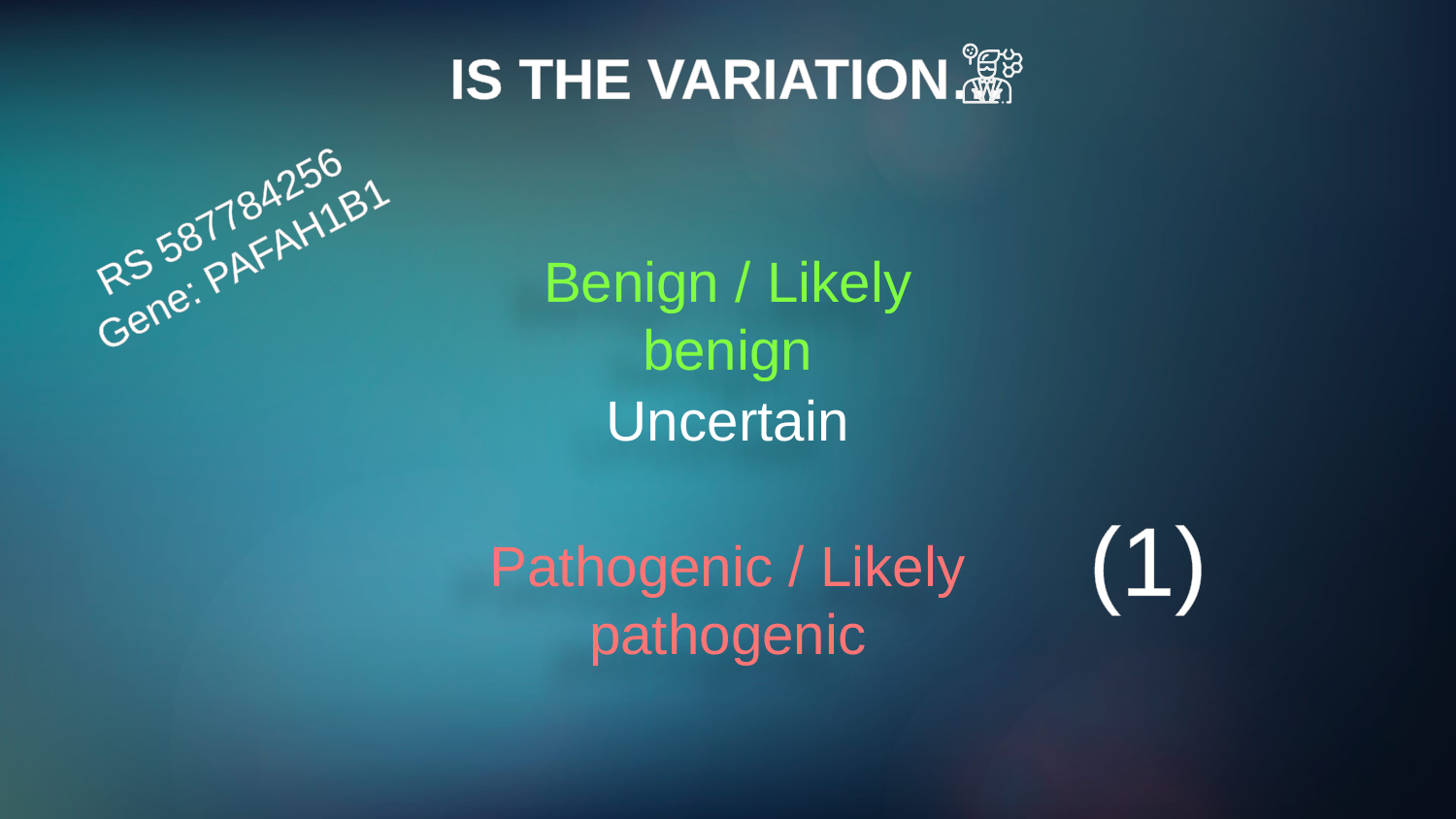

IS THE VARIATION…
RS 587784256
Gene: PAFAH1B1

Benign / Likely benign

Uncertain

Pathogenic / Likely pathogenic
(1)